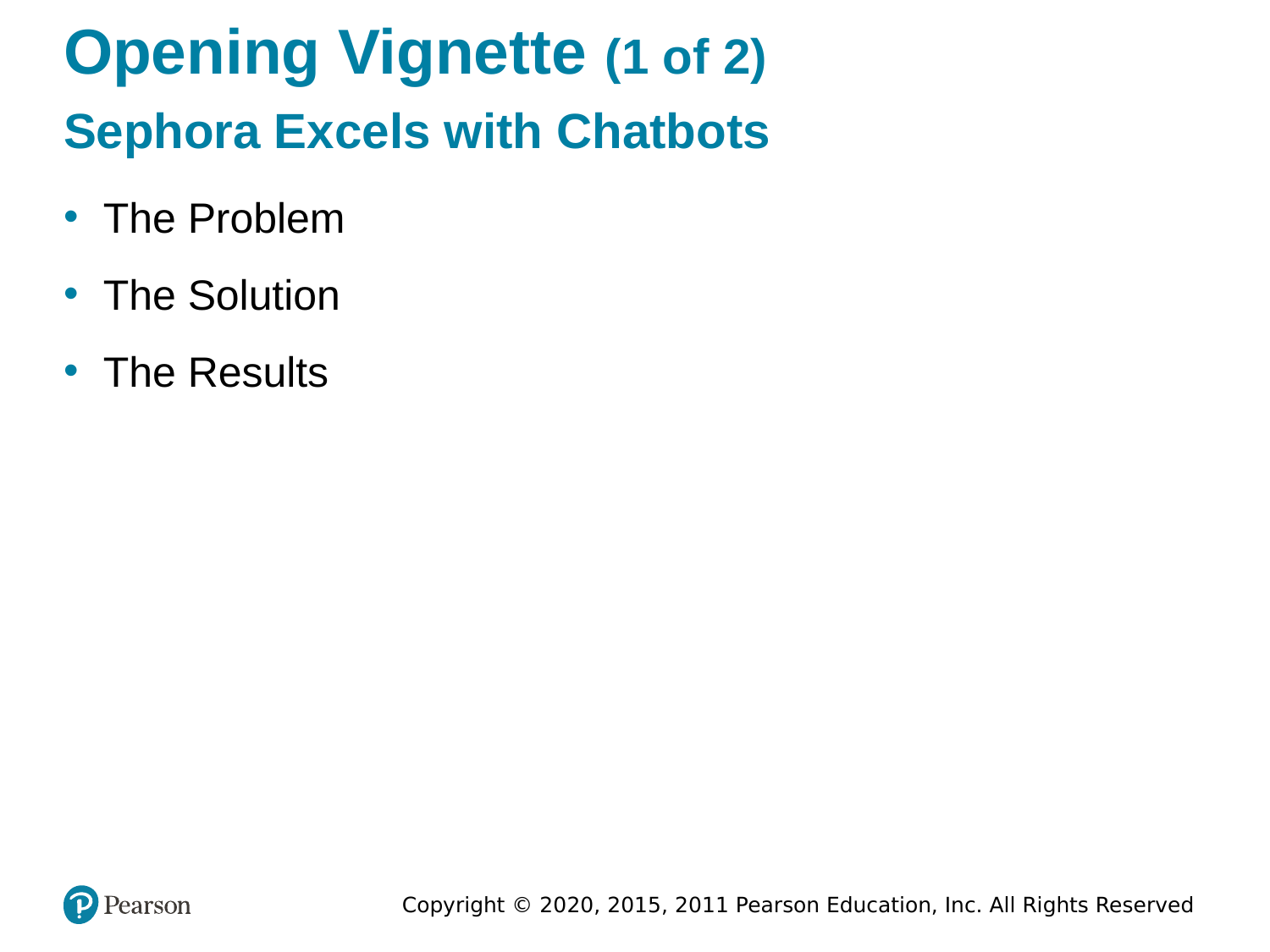

# Opening Vignette (1 of 2)
Sephora Excels with Chatbots
The Problem
The Solution
The Results